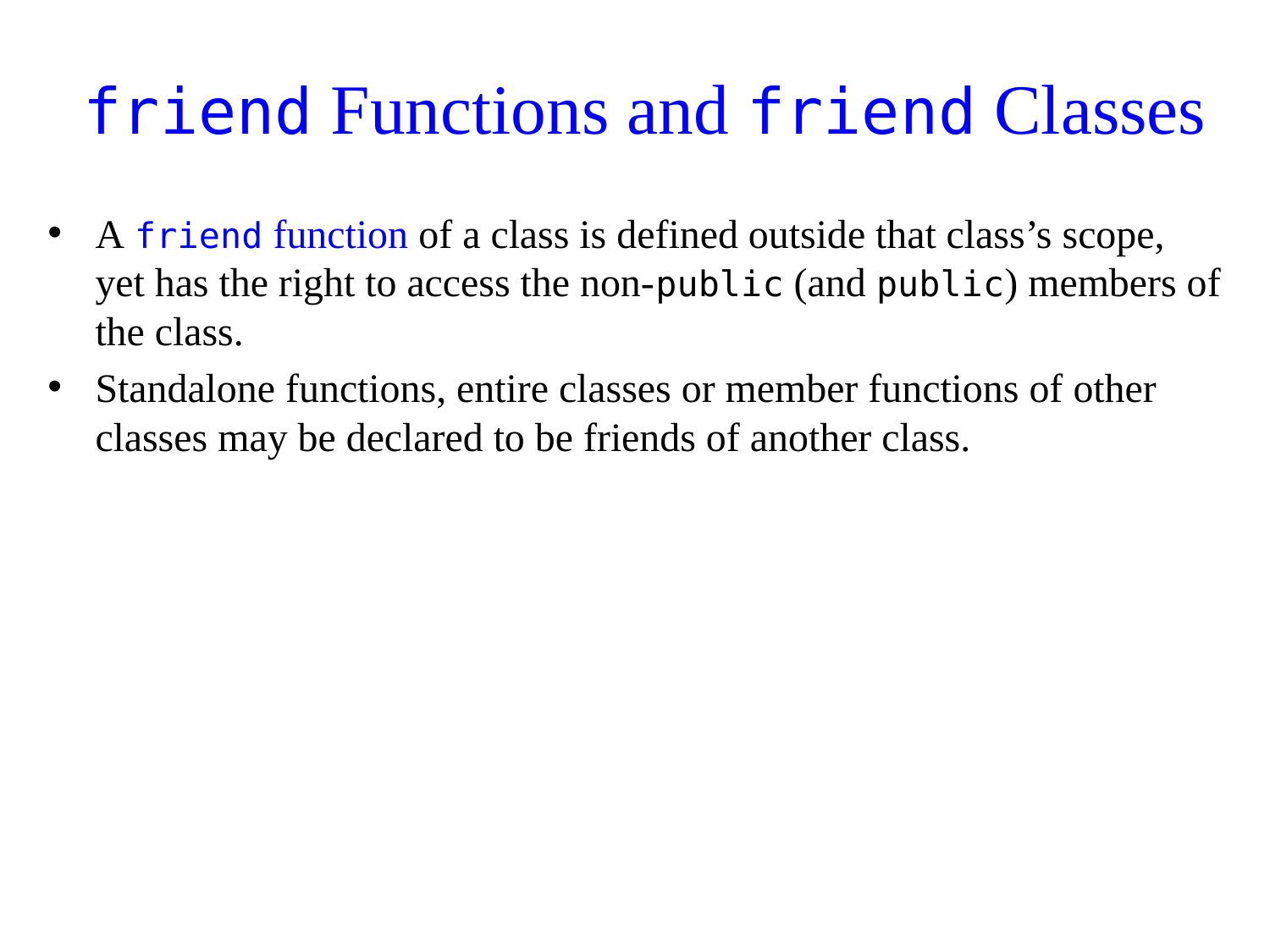

# friend Functions and friend Classes
A friend function of a class is defined outside that class’s scope, yet has the right to access the non-public (and public) members of the class.
Standalone functions, entire classes or member functions of other classes may be declared to be friends of another class.